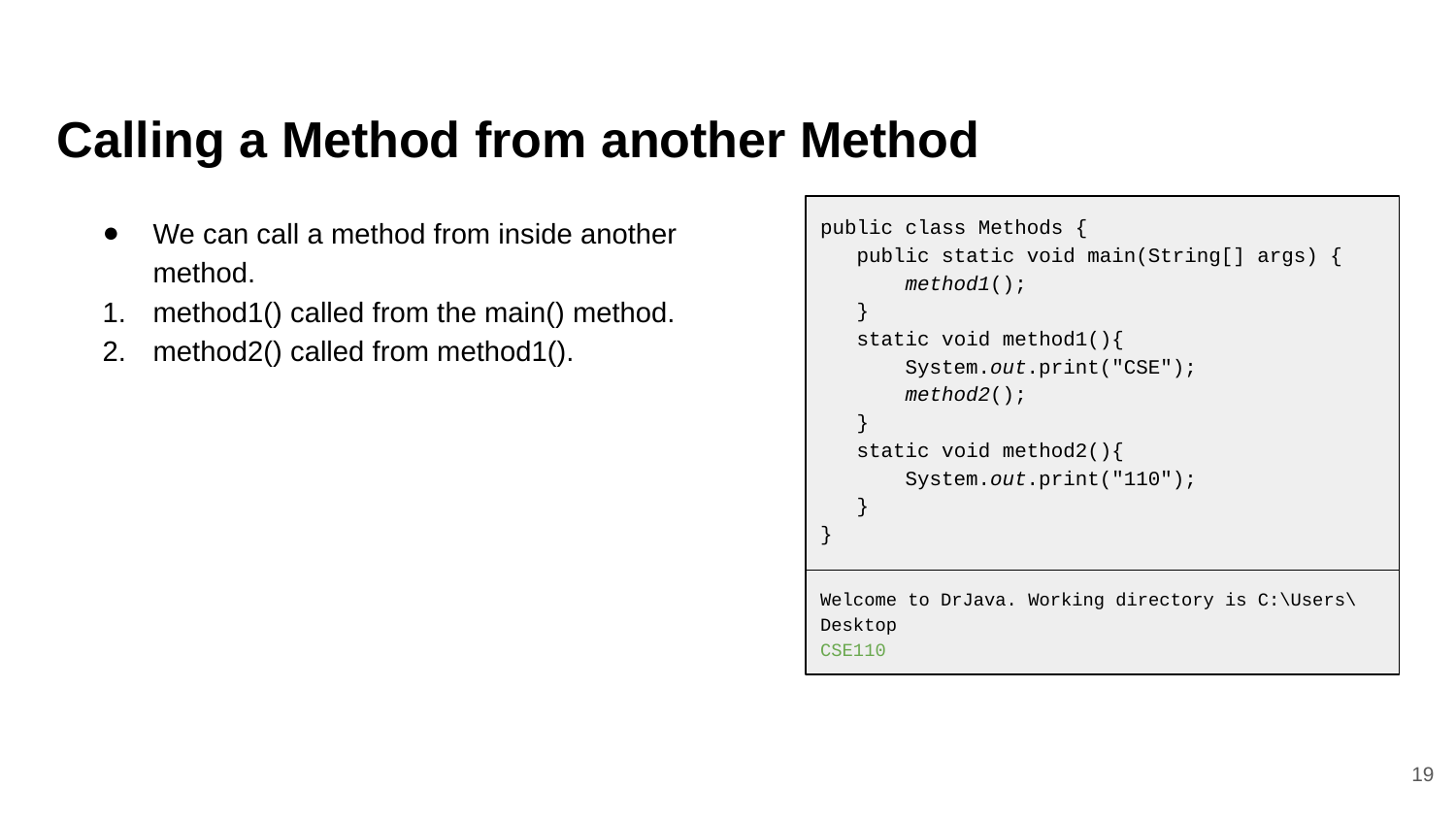

Calling a Method from another Method
We can call a method from inside another method.
method1() called from the main() method.
method2() called from method1().

public class Methods {
   public static void main(String[] args) {
       method1();
   }
   static void method1(){
       System.out.print("CSE");
       method2();
   }
   static void method2(){
       System.out.print("110");
   }
}

Welcome to DrJava. Working directory is C:\Users\Desktop
CSE110
19